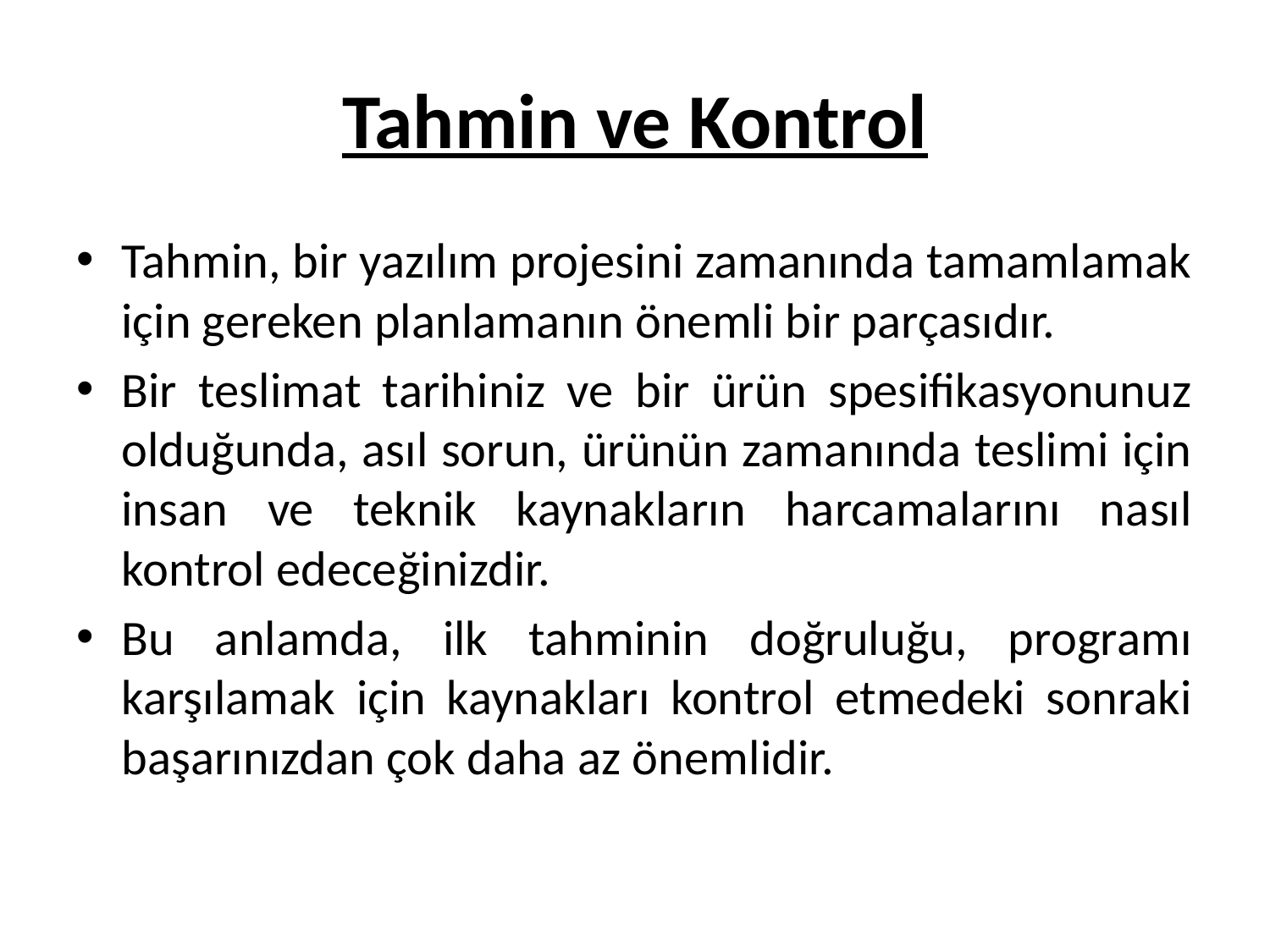

# Tahmin ve Kontrol
Tahmin, bir yazılım projesini zamanında tamamlamak için gereken planlamanın önemli bir parçasıdır.
Bir teslimat tarihiniz ve bir ürün spesifikasyonunuz olduğunda, asıl sorun, ürünün zamanında teslimi için insan ve teknik kaynakların harcamalarını nasıl kontrol edeceğinizdir.
Bu anlamda, ilk tahminin doğruluğu, programı karşılamak için kaynakları kontrol etmedeki sonraki başarınızdan çok daha az önemlidir.